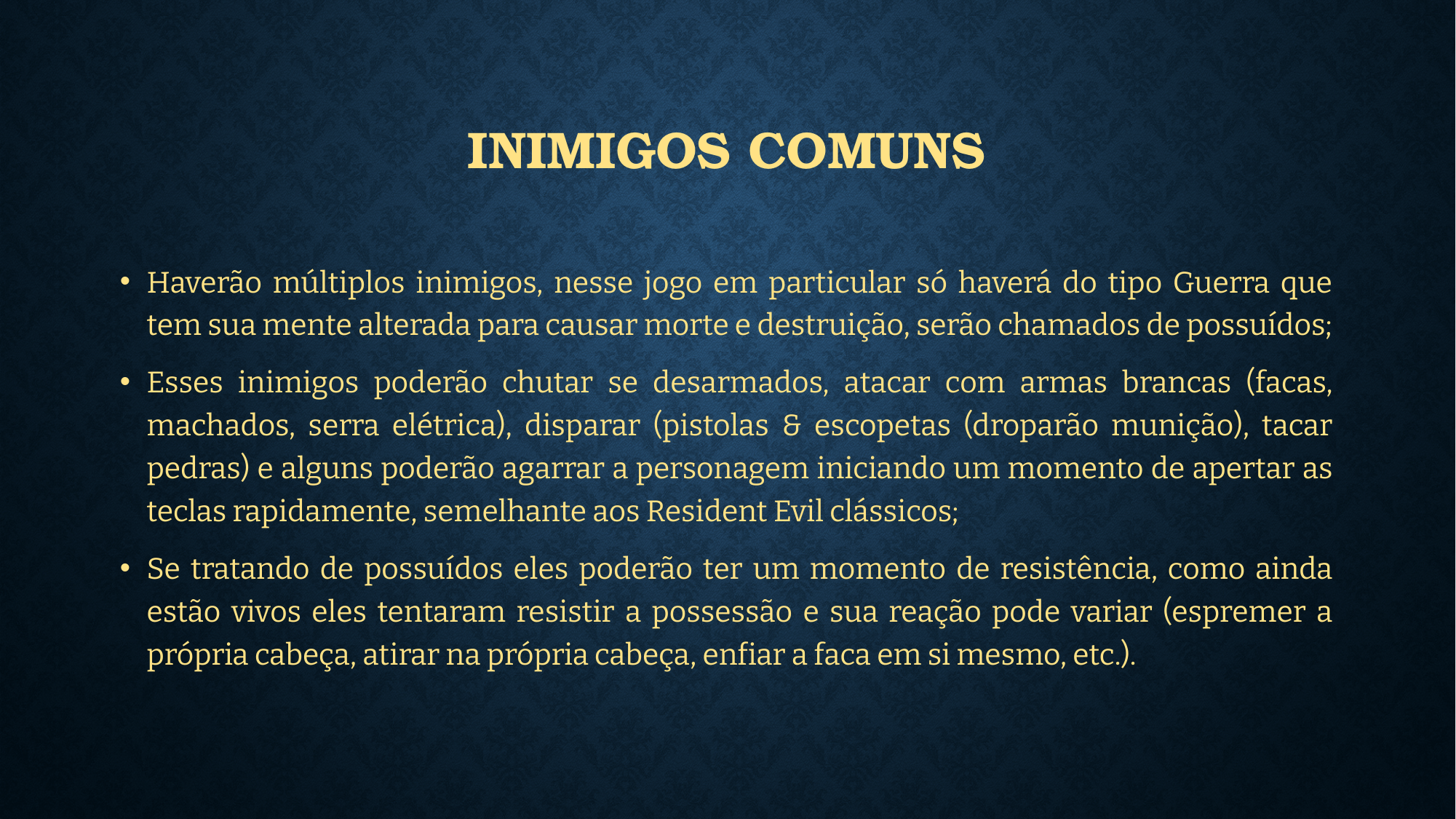

# Inimigos Comuns
Haverão múltiplos inimigos, nesse jogo em particular só haverá do tipo Guerra que tem sua mente alterada para causar morte e destruição, serão chamados de possuídos;
Esses inimigos poderão chutar se desarmados, atacar com armas brancas (facas, machados, serra elétrica), disparar (pistolas & escopetas (droparão munição), tacar pedras) e alguns poderão agarrar a personagem iniciando um momento de apertar as teclas rapidamente, semelhante aos Resident Evil clássicos;
Se tratando de possuídos eles poderão ter um momento de resistência, como ainda estão vivos eles tentaram resistir a possessão e sua reação pode variar (espremer a própria cabeça, atirar na própria cabeça, enfiar a faca em si mesmo, etc.).